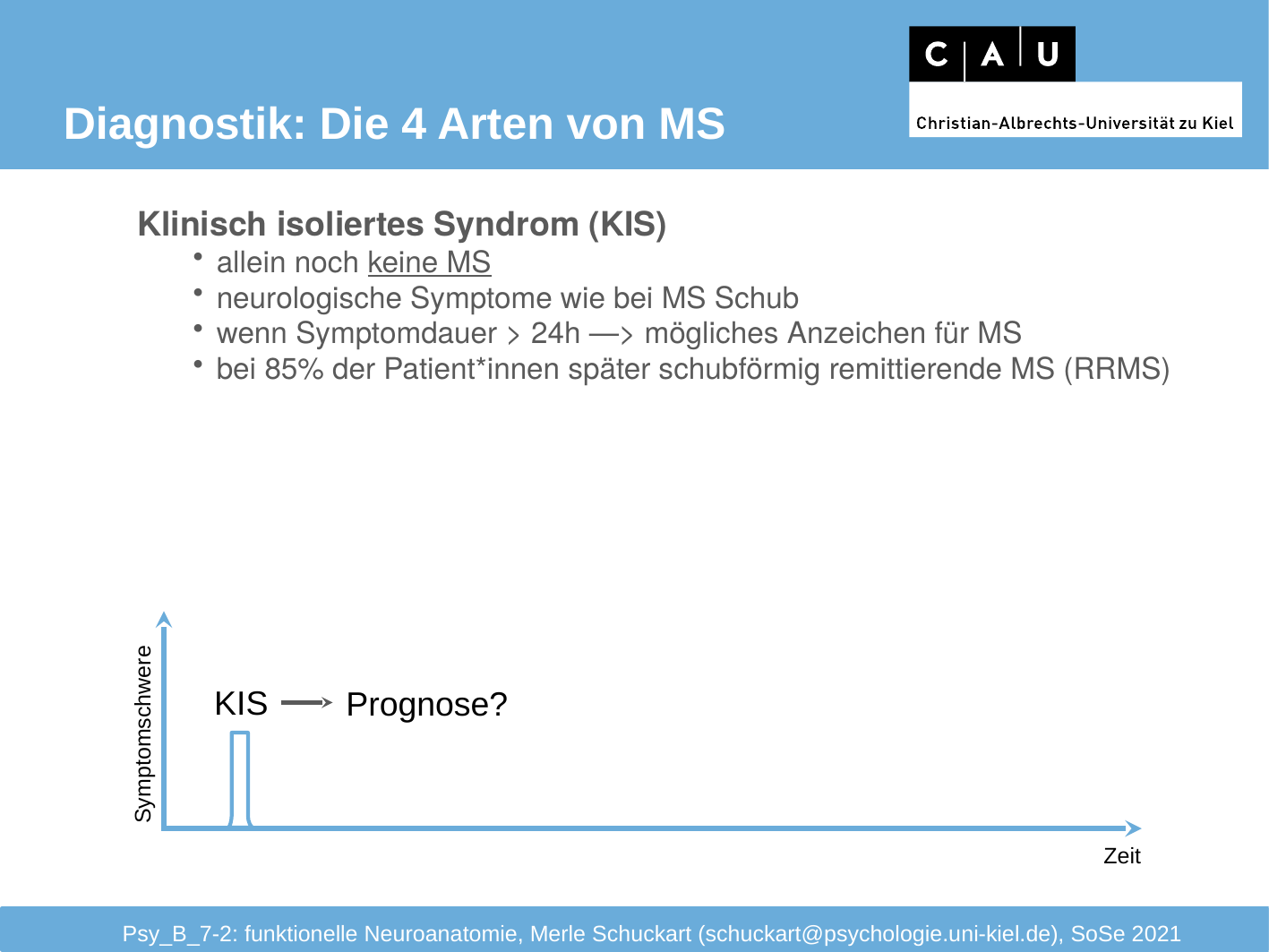

# Diagnostik: Die 4 Arten von MS
Klinisch isoliertes Syndrom (KIS)
allein noch keine MS
neurologische Symptome wie bei MS Schub
wenn Symptomdauer > 24h —> mögliches Anzeichen für MS
bei 85% der Patient*innen später schubförmig remittierende MS (RRMS)

KIS
Prognose?

Symptomschwere

Zeit
5
Psy_B_7-2: funktionelle Neuroanatomie, Merle Schuckart (schuckart@psychologie.uni-kiel.de), SoSe 2021